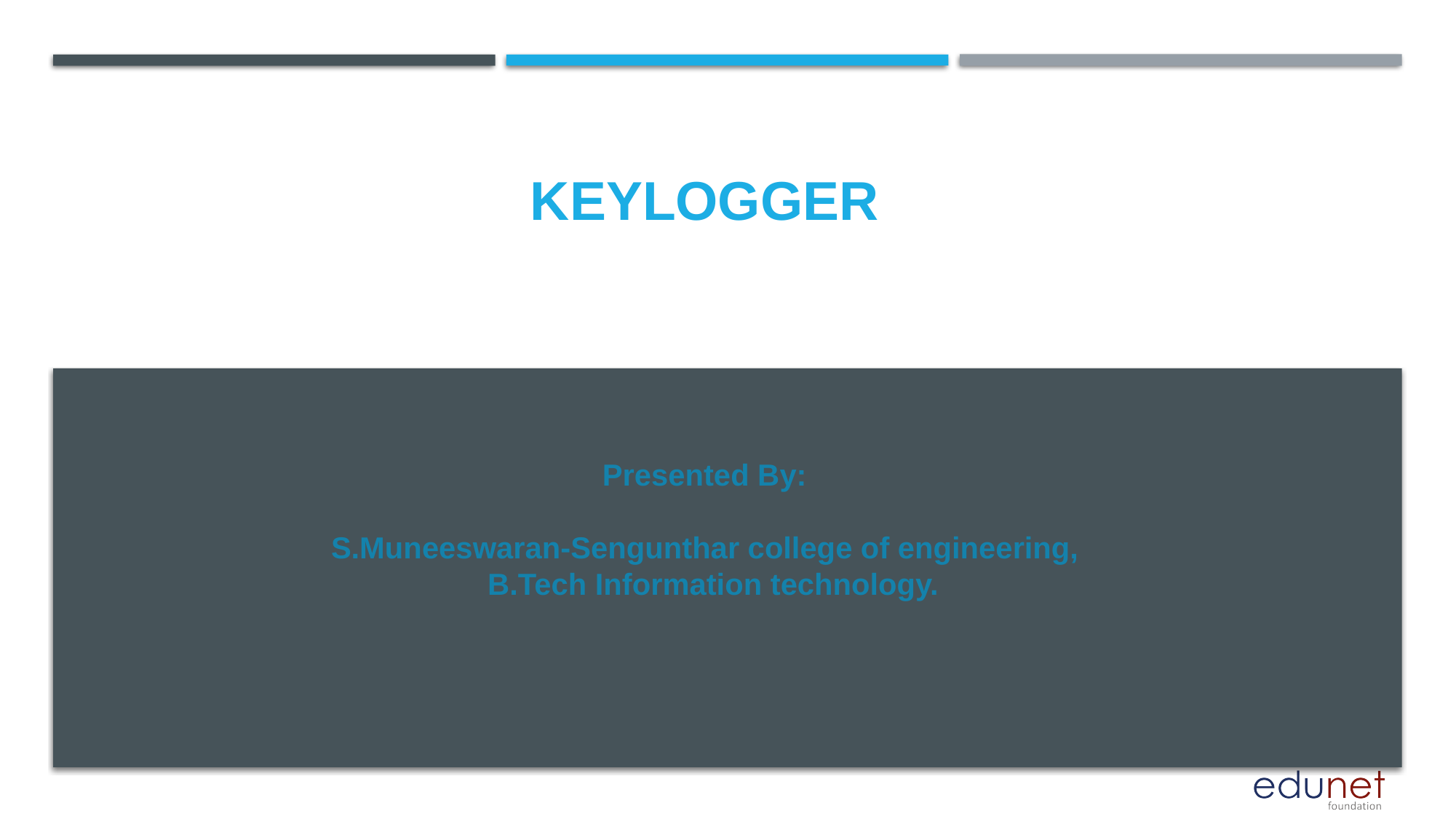

# keylogger
Presented By:

S.Muneeswaran-Sengunthar college of engineering,
  B.Tech Information technology.